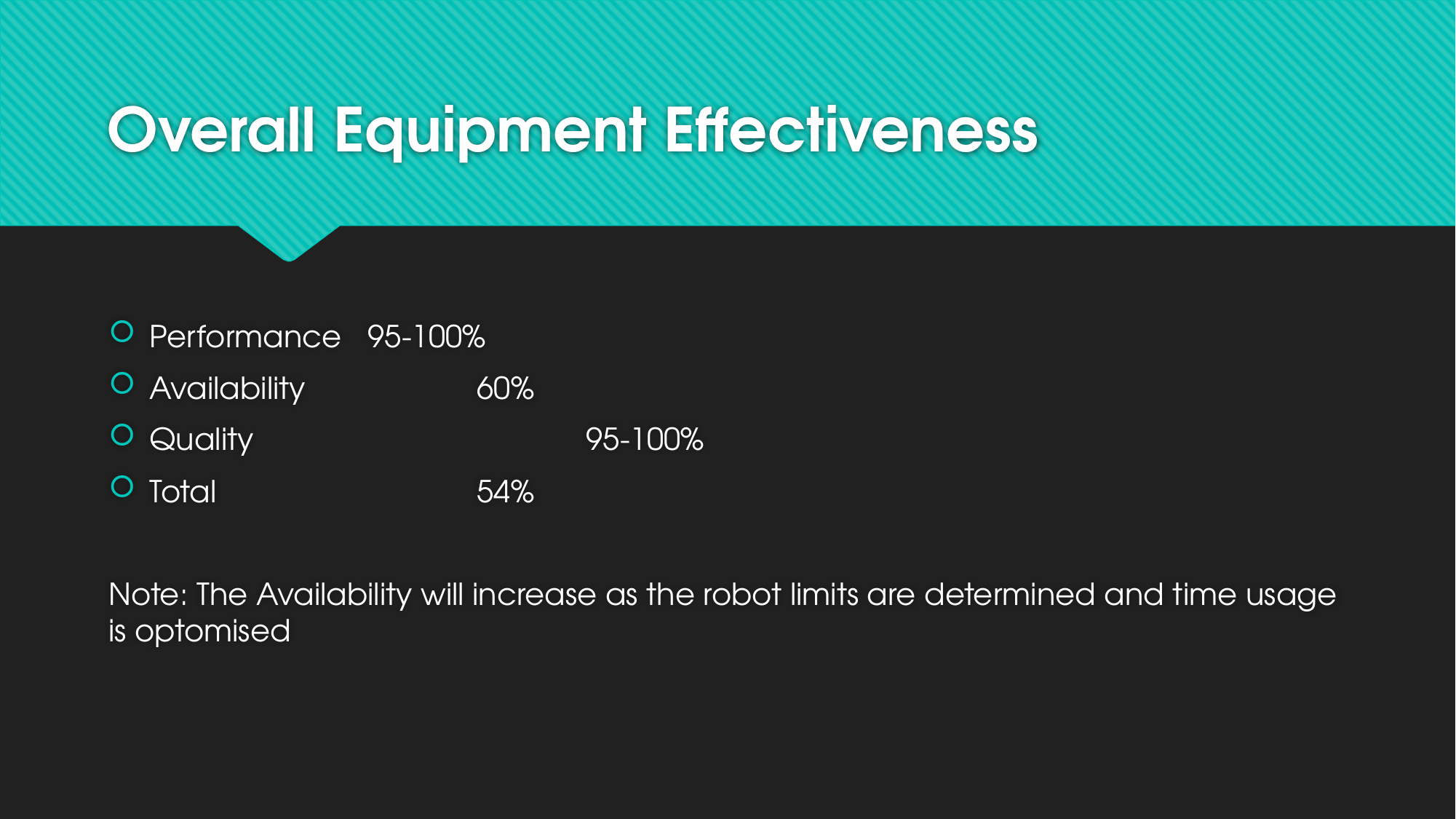

# Overall Equipment Effectiveness
Performance 	95-100%
Availability 		60%
Quality 			95-100%
Total 			54%

Note: The Availability will increase as the robot limits are determined and time usage is optomised